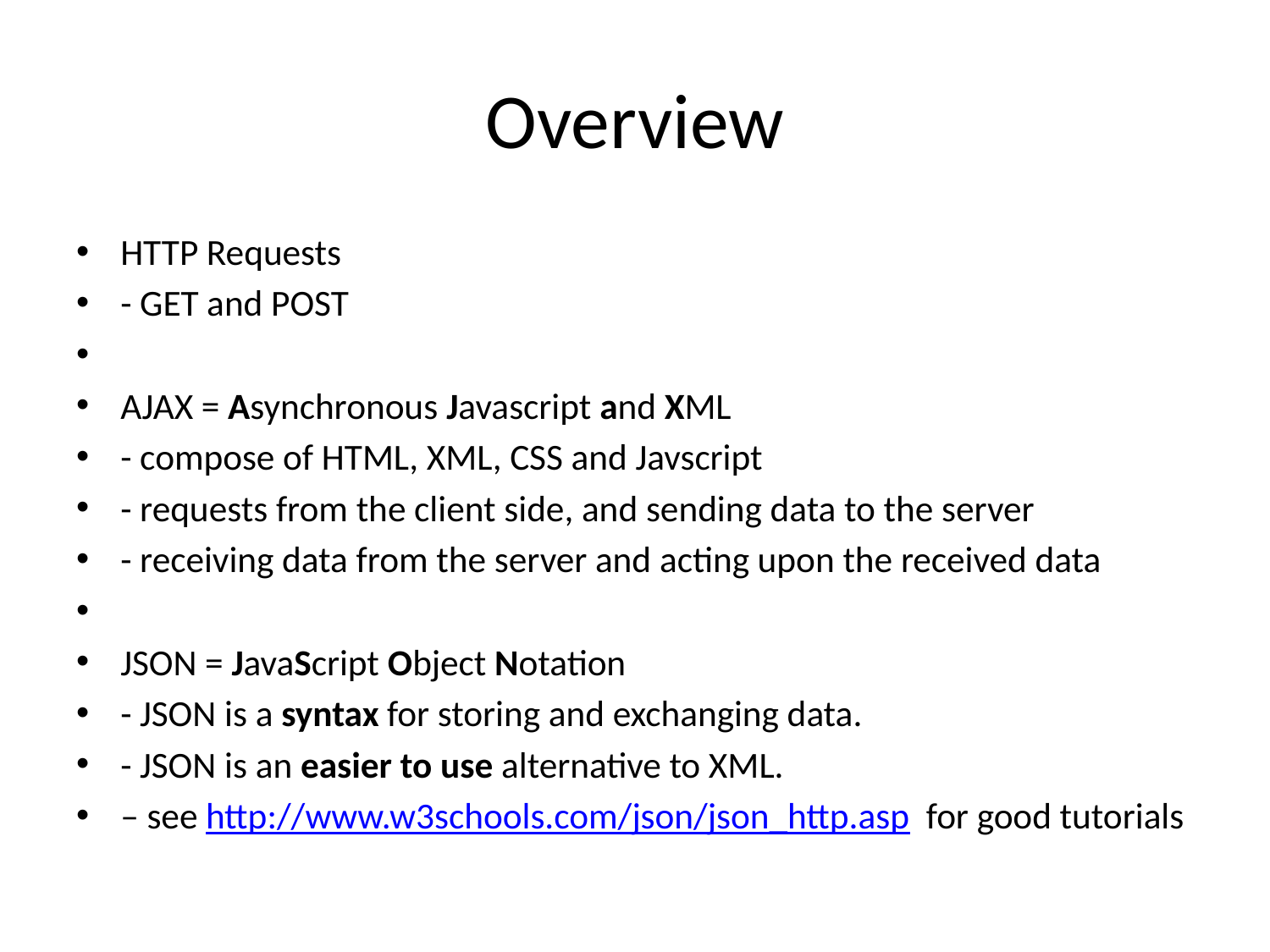

# Overview
HTTP Requests
- GET and POST

AJAX = Asynchronous Javascript and XML
- compose of HTML, XML, CSS and Javscript
- requests from the client side, and sending data to the server
- receiving data from the server and acting upon the received data

JSON = JavaScript Object Notation
- JSON is a syntax for storing and exchanging data.
- JSON is an easier to use alternative to XML.
– see http://www.w3schools.com/json/json_http.asp  for good tutorials